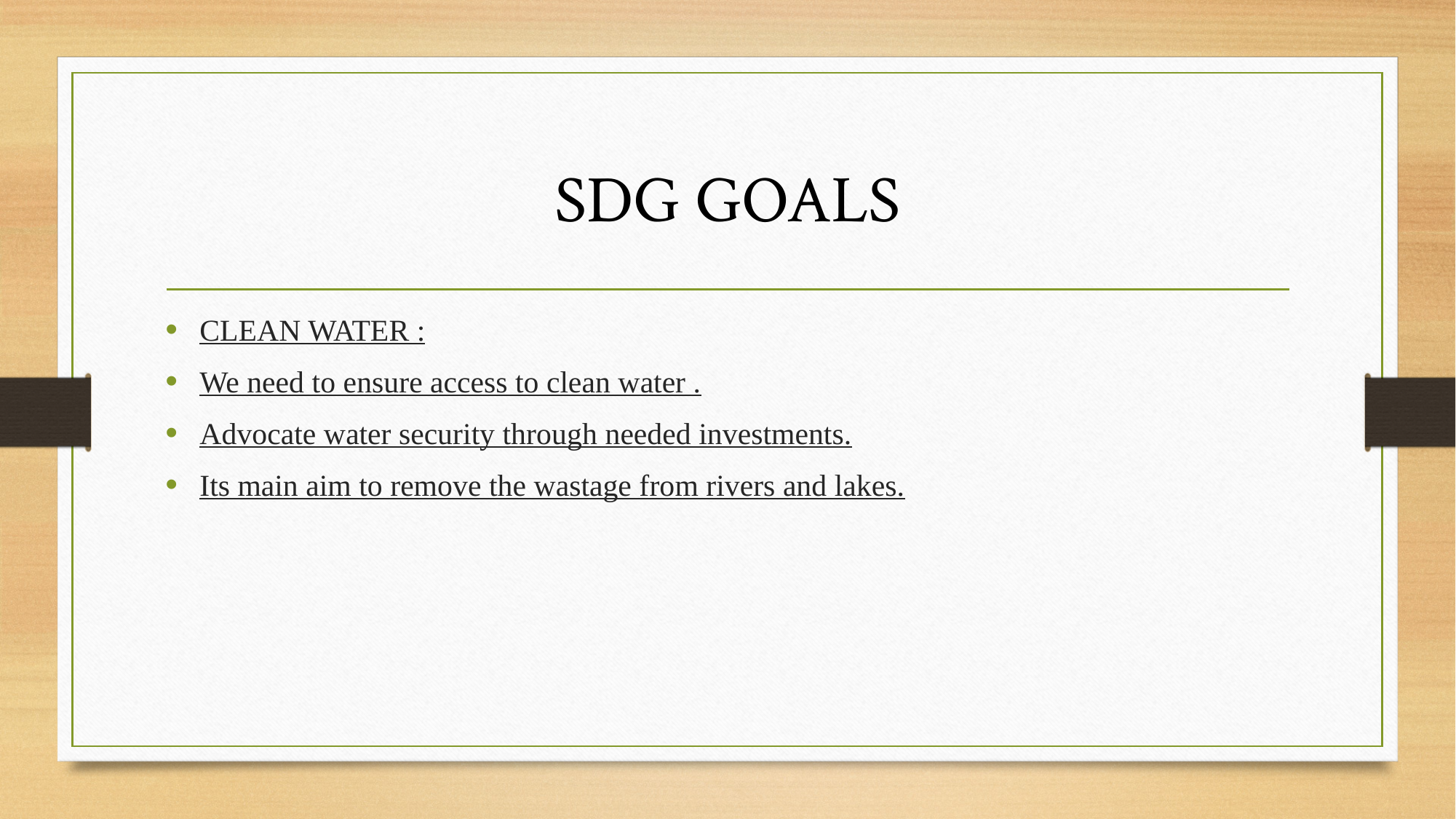

# SDG GOALS
CLEAN WATER :
We need to ensure access to clean water .
Advocate water security through needed investments.
Its main aim to remove the wastage from rivers and lakes.